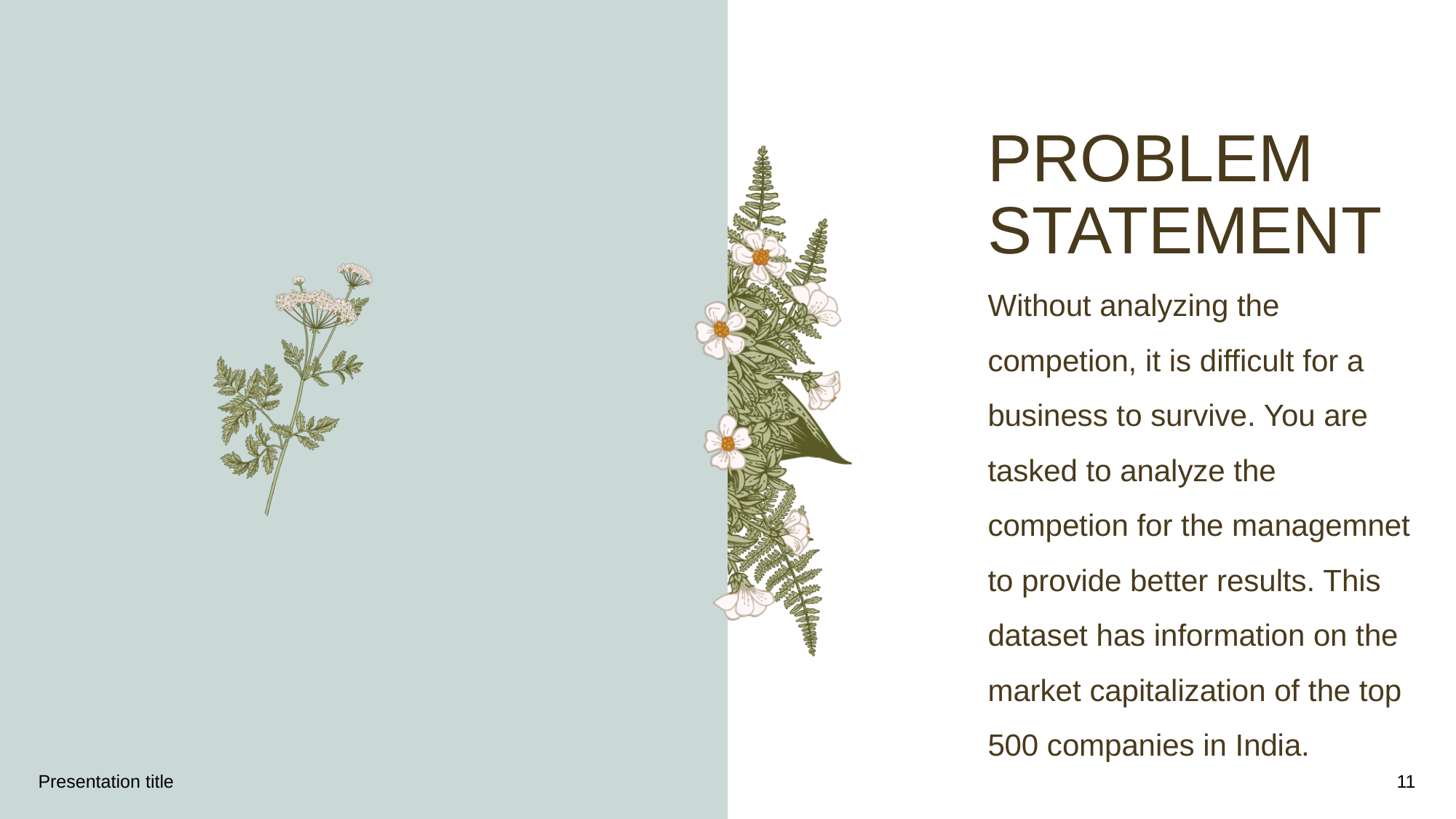

# PROBLEM STATEMENT

Without analyzing the competion, it is difficult for a business to survive. You are tasked to analyze the competion for the managemnet to provide better results. This dataset has information on the market capitalization of the top 500 companies in India.
Presentation title
11